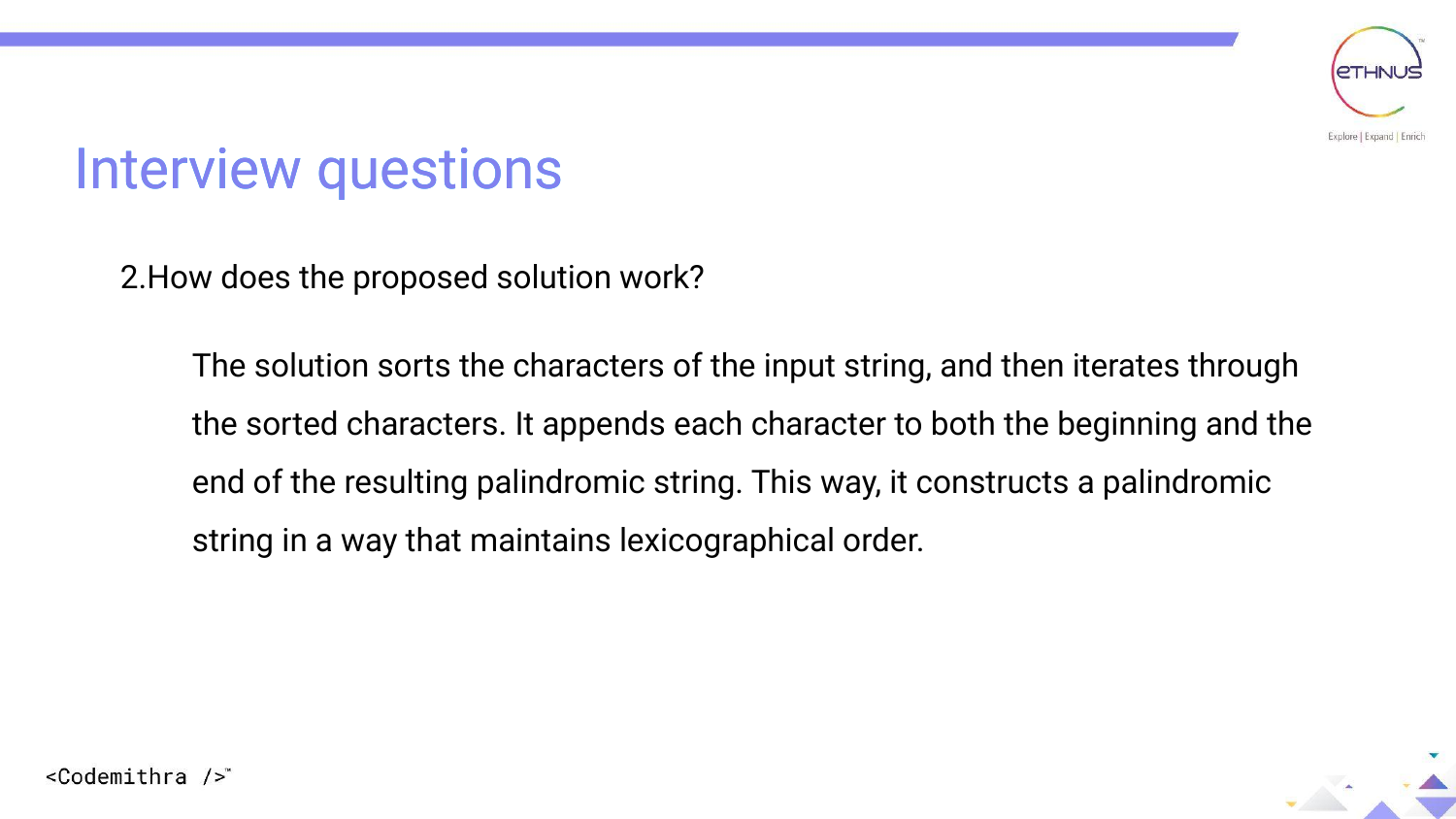

Interview questions
Interview questions

2.How does the proposed solution work?

The solution sorts the characters of the input string, and then iterates through the sorted characters. It appends each character to both the beginning and the end of the resulting palindromic string. This way, it constructs a palindromic string in a way that maintains lexicographical order.